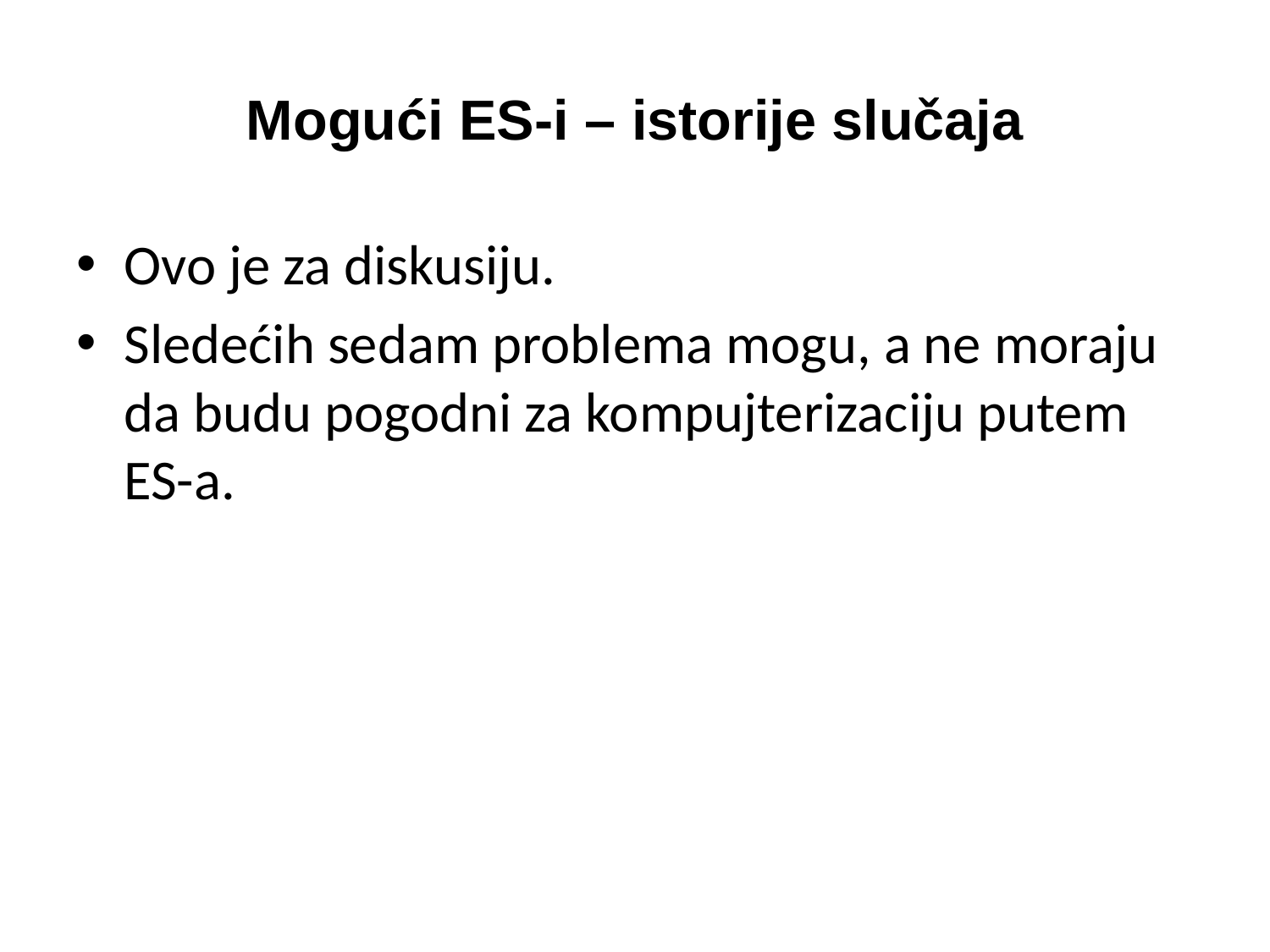

# Mogući ES-i – istorije slučaja
Ovo je za diskusiju.
Sledećih sedam problema mogu, a ne moraju da budu pogodni za kompujterizaciju putem ES-a.